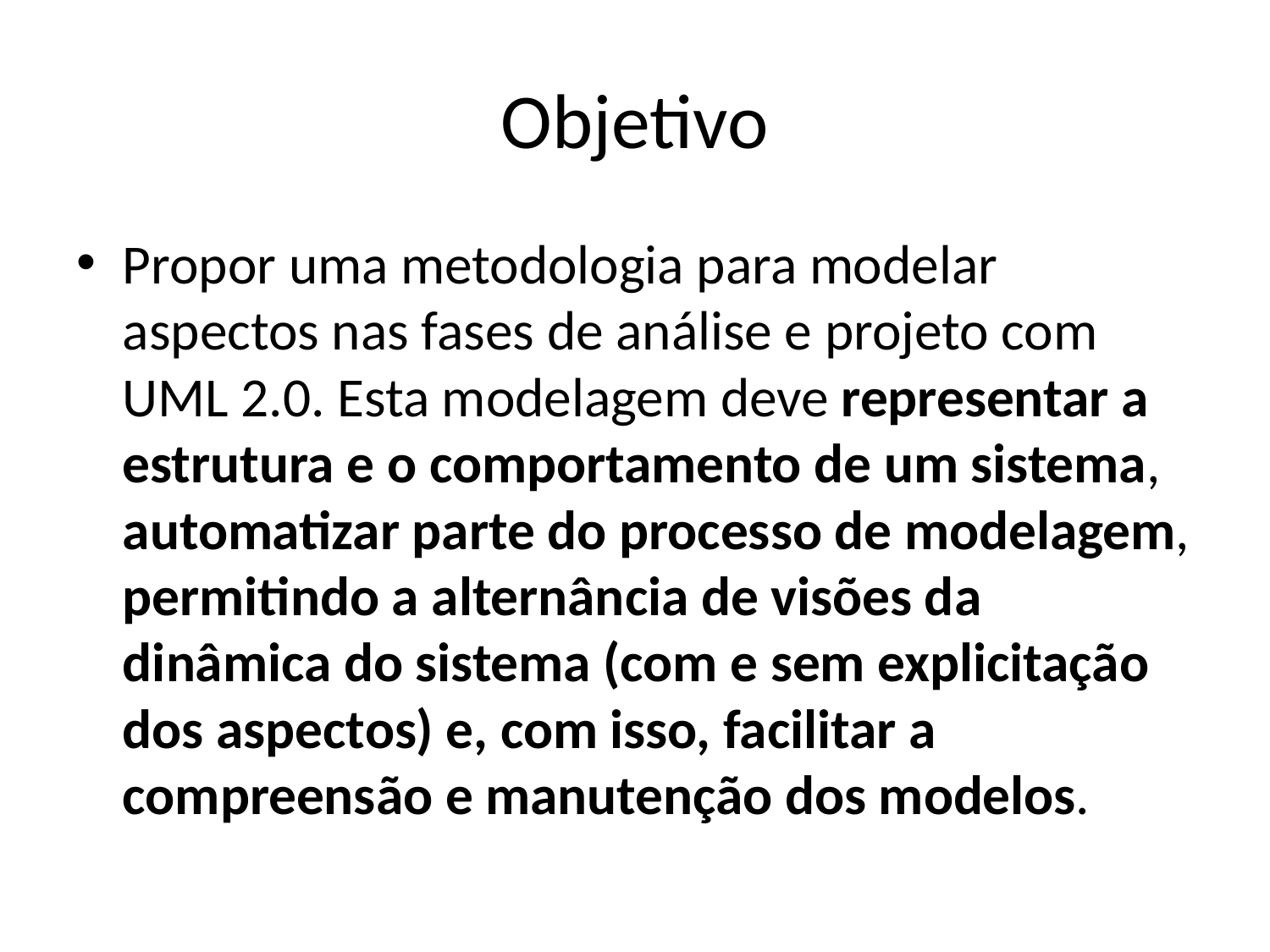

# Objetivo
Propor uma metodologia para modelar aspectos nas fases de análise e projeto com UML 2.0. Esta modelagem deve representar a estrutura e o comportamento de um sistema, automatizar parte do processo de modelagem, permitindo a alternância de visões da dinâmica do sistema (com e sem explicitação dos aspectos) e, com isso, facilitar a compreensão e manutenção dos modelos.